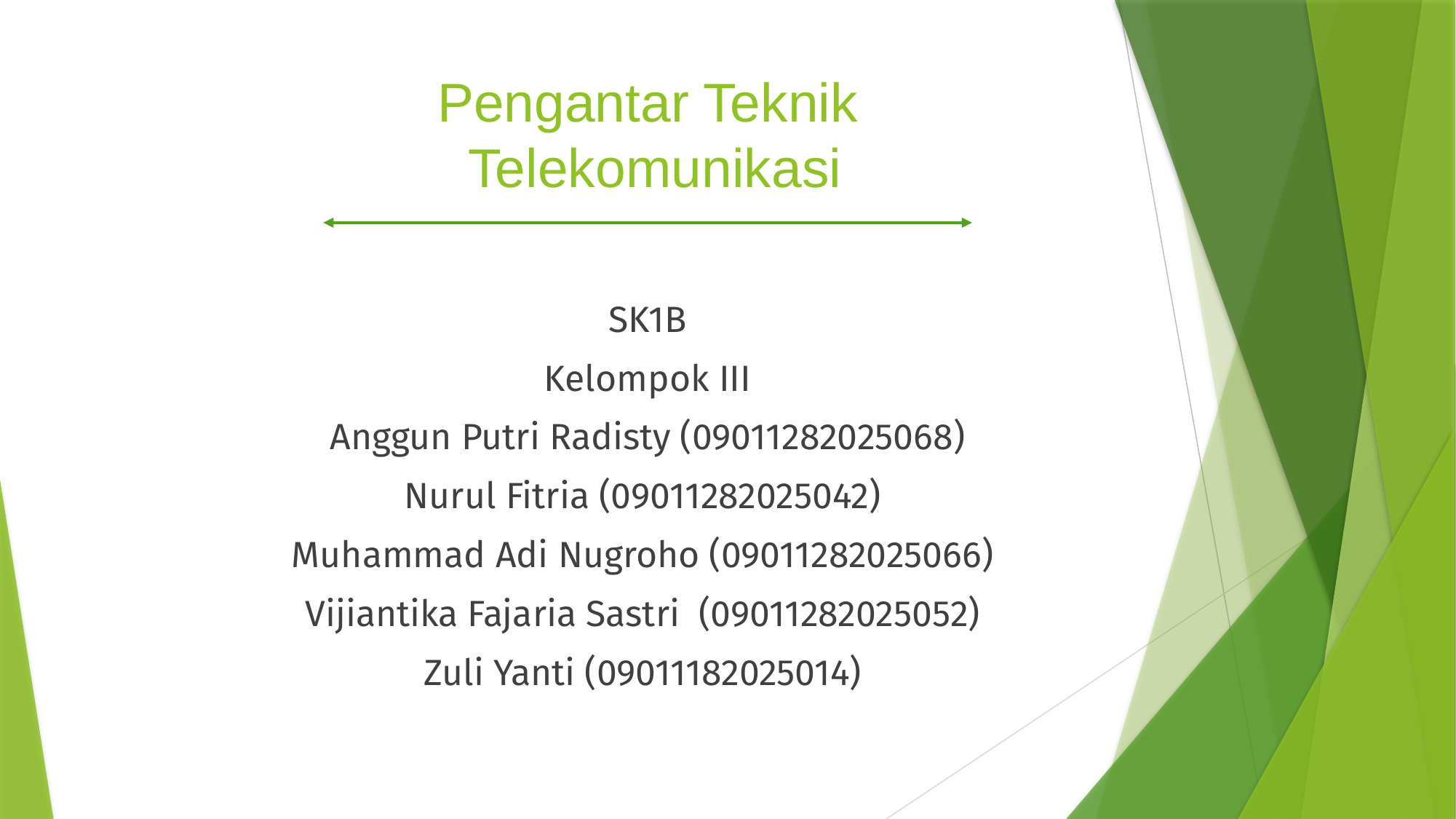

# Pengantar Teknik Telekomunikasi
SK1B
Kelompok III
Anggun Putri Radisty (09011282025068)
Nurul Fitria (09011282025042)
Muhammad Adi Nugroho (09011282025066)
Vijiantika Fajaria Sastri  (09011282025052)
Zuli Yanti (09011182025014)